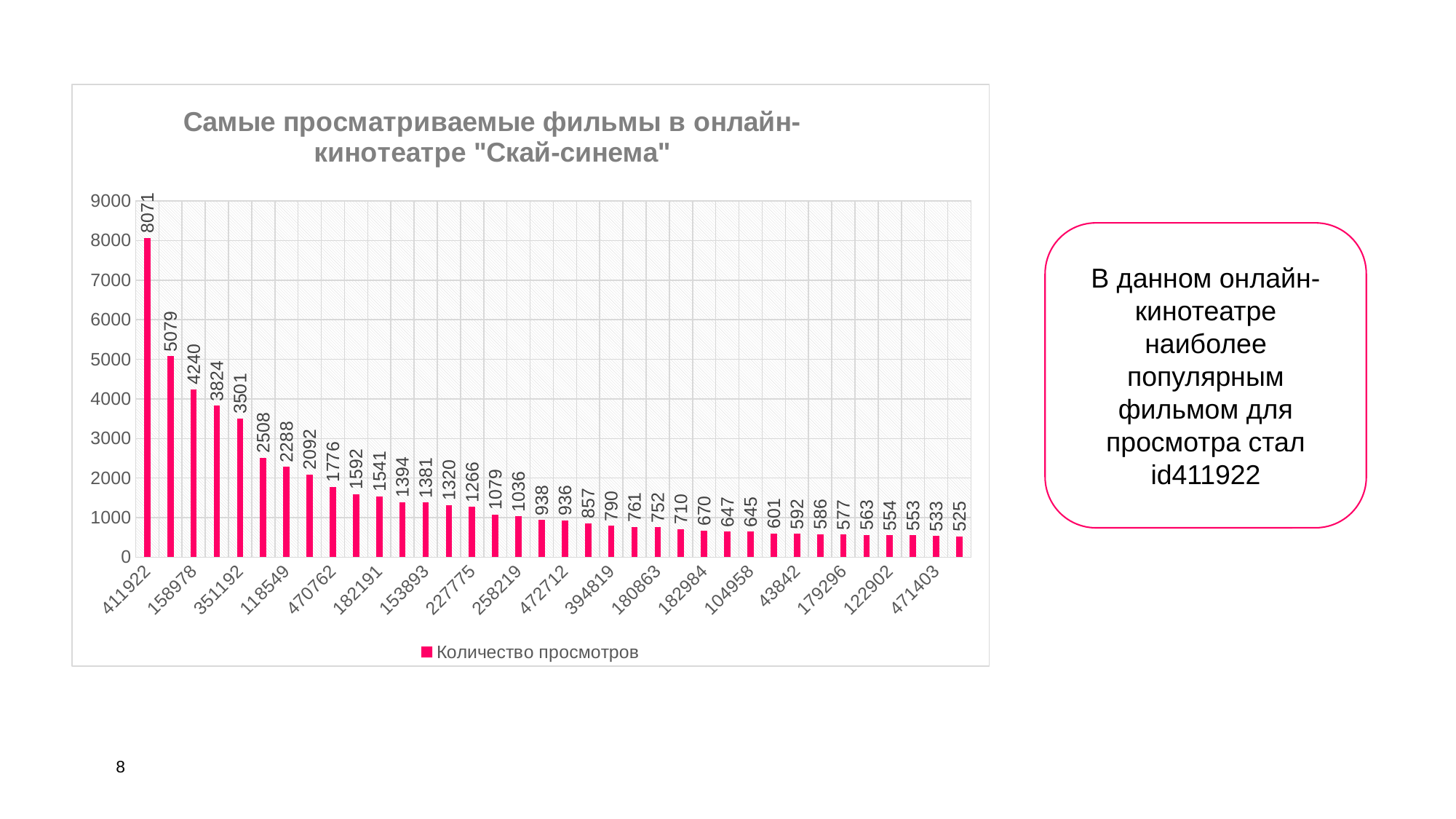

### Chart: Самые просматриваемые фильмы в онлайн-кинотеатре "Скай-синема"

| Category | Количество просмотров |
|---|---|
| 411922 | 8071.0 |
| 250679 | 5079.0 |
| 158978 | 4240.0 |
| 230507 | 3824.0 |
| 351192 | 3501.0 |
| 347008 | 2508.0 |
| 118549 | 2288.0 |
| 347393 | 2092.0 |
| 470762 | 1776.0 |
| 21760 | 1592.0 |
| 182191 | 1541.0 |
| 154256 | 1394.0 |
| 153893 | 1381.0 |
| 439981 | 1320.0 |
| 227775 | 1266.0 |
| 88863 | 1079.0 |
| 258219 | 1036.0 |
| 242428 | 938.0 |
| 472712 | 936.0 |
| 5151 | 857.0 |
| 394819 | 790.0 |
| 241927 | 761.0 |
| 180863 | 752.0 |
| 191893 | 710.0 |
| 182984 | 670.0 |
| 112334 | 647.0 |
| 104958 | 645.0 |
| 111368 | 601.0 |
| 43842 | 592.0 |
| 244574 | 586.0 |
| 179296 | 577.0 |
| 304128 | 563.0 |
| 122902 | 554.0 |
| 86587 | 553.0 |
| 471403 | 533.0 |
| 330333 | 525.0 |
В данном онлайн-кинотеатре наиболее популярным фильмом для просмотра стал id411922
8